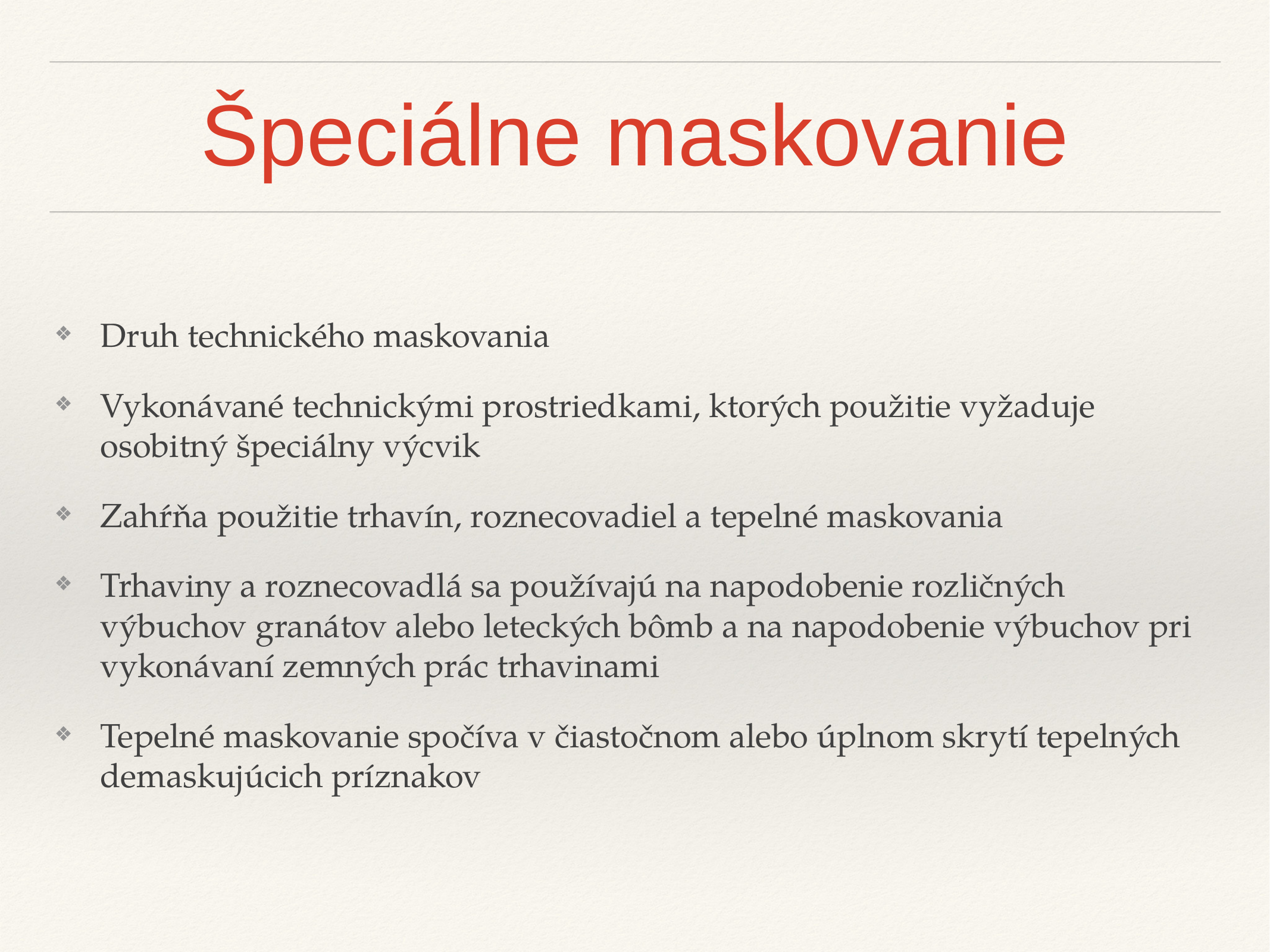

# Špeciálne maskovanie
Druh technického maskovania
Vykonávané technickými prostriedkami, ktorých použitie vyžaduje osobitný špeciálny výcvik
Zahŕňa použitie trhavín, roznecovadiel a tepelné maskovania
Trhaviny a roznecovadlá sa používajú na napodobenie rozličných výbuchov granátov alebo leteckých bômb a na napodobenie výbuchov pri vykonávaní zemných prác trhavinami
Tepelné maskovanie spočíva v čiastočnom alebo úplnom skrytí tepelných demaskujúcich príznakov